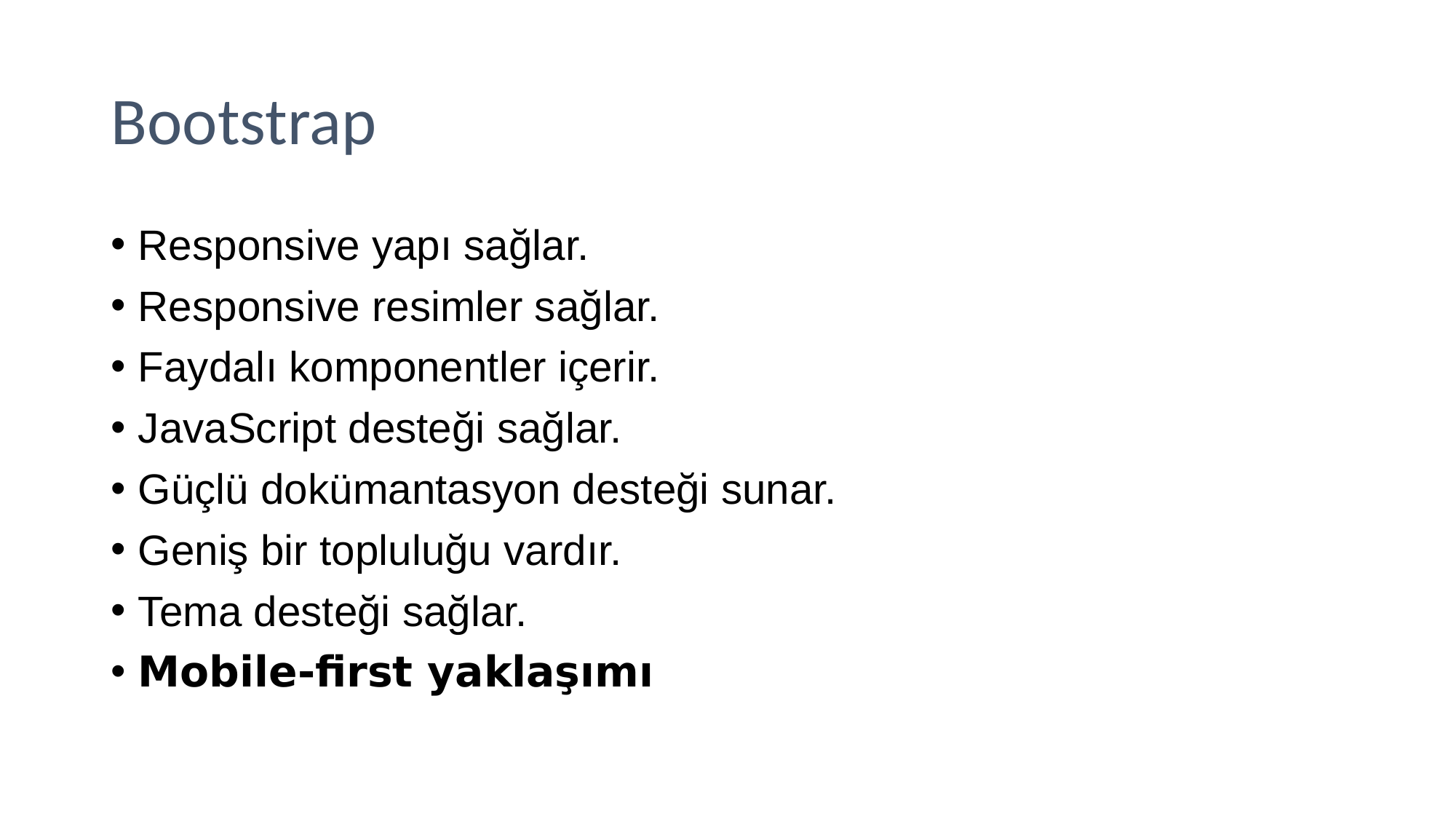

# Bootstrap
Responsive yapı sağlar.
Responsive resimler sağlar.
Faydalı komponentler içerir.
JavaScript desteği sağlar.
Güçlü dokümantasyon desteği sunar.
Geniş bir topluluğu vardır.
Tema desteği sağlar.
Mobile-first yaklaşımı